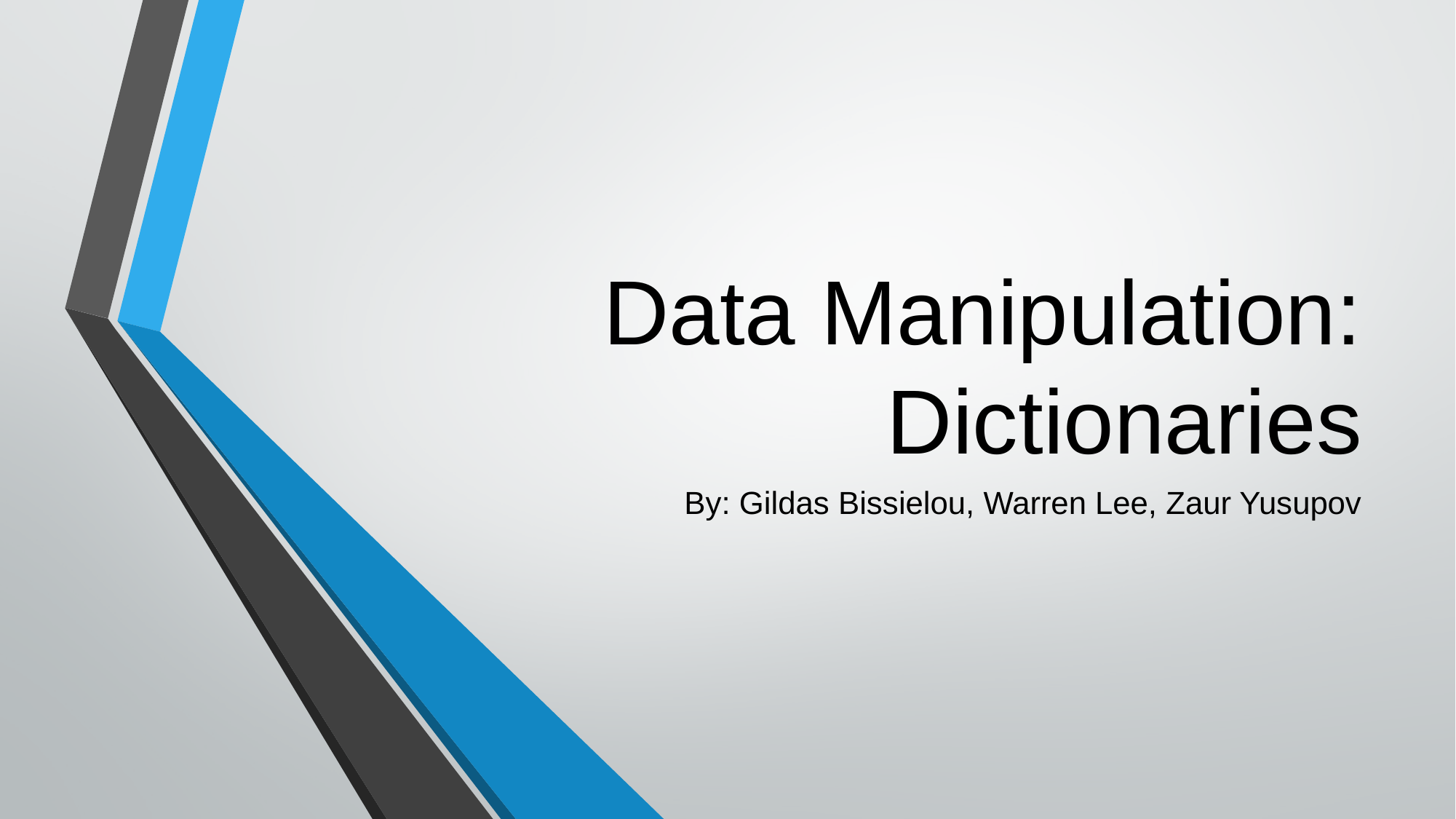

# Data Manipulation: Dictionaries
By: Gildas Bissielou, Warren Lee, Zaur Yusupov